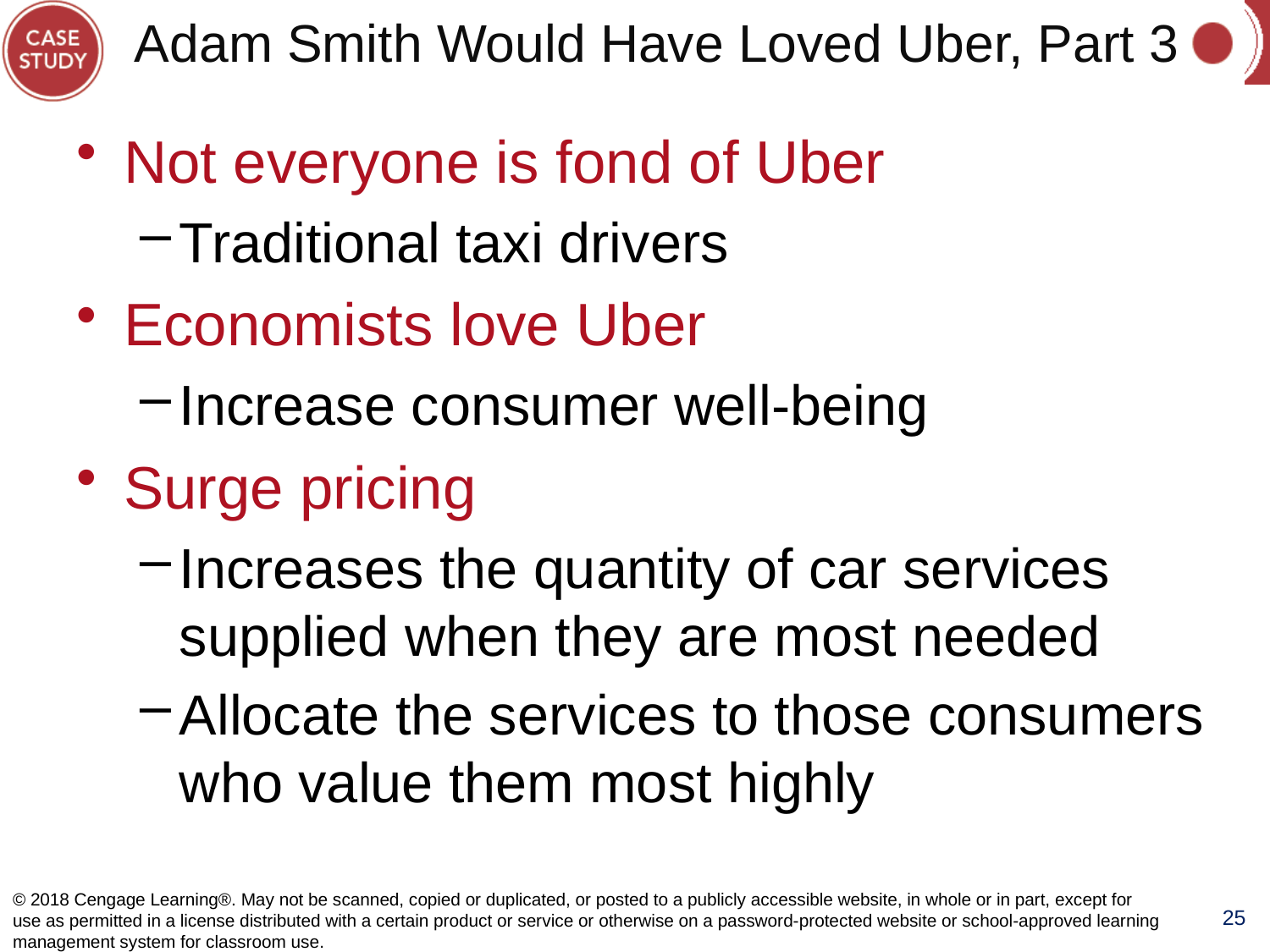

# Adam Smith Would Have Loved Uber, Part 3
Not everyone is fond of Uber
Traditional taxi drivers
Economists love Uber
Increase consumer well-being
Surge pricing
Increases the quantity of car services supplied when they are most needed
Allocate the services to those consumers who value them most highly
© 2018 Cengage Learning®. May not be scanned, copied or duplicated, or posted to a publicly accessible website, in whole or in part, except for use as permitted in a license distributed with a certain product or service or otherwise on a password-protected website or school-approved learning management system for classroom use.
25